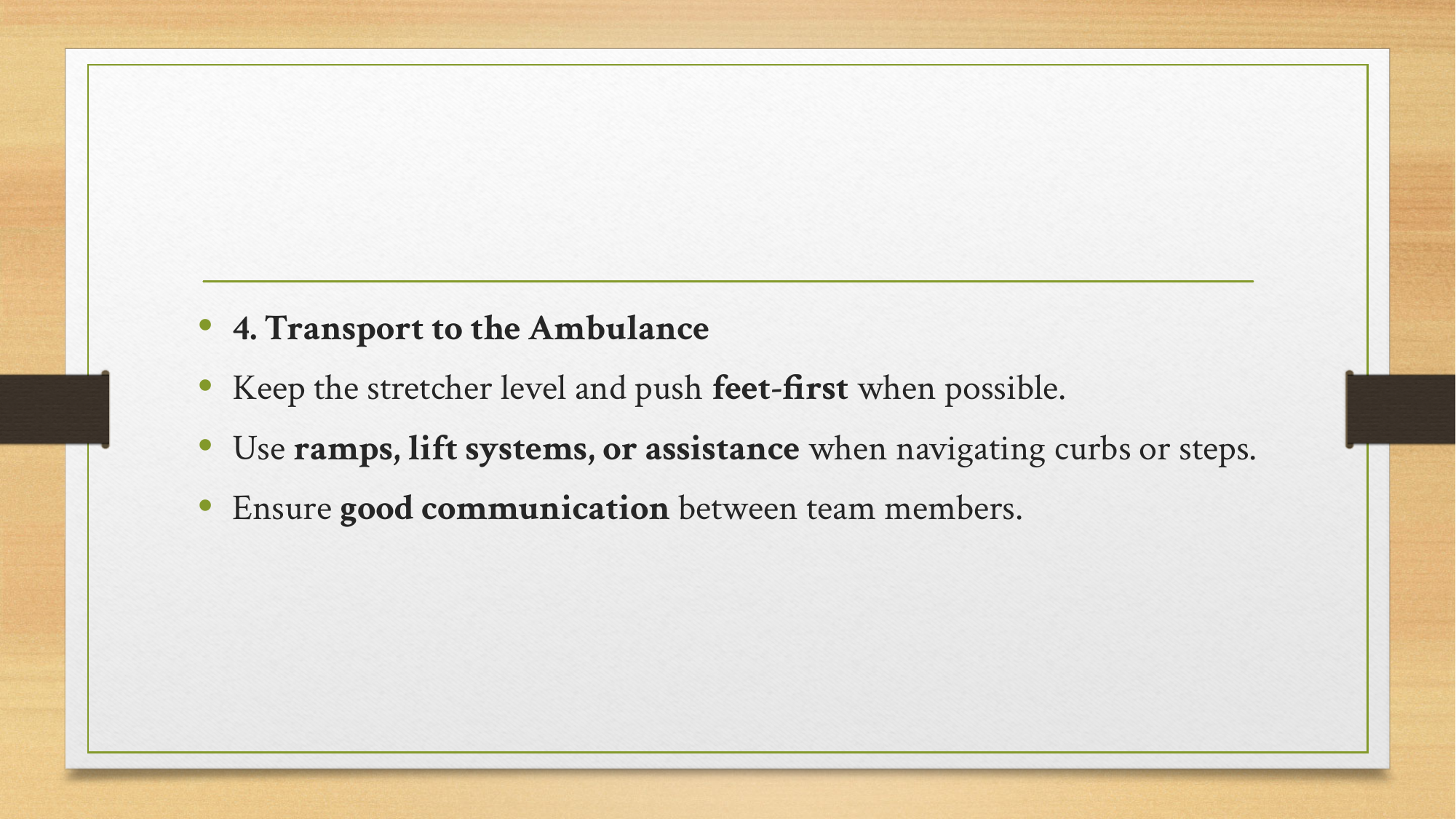

#
4. Transport to the Ambulance
Keep the stretcher level and push feet-first when possible.
Use ramps, lift systems, or assistance when navigating curbs or steps.
Ensure good communication between team members.